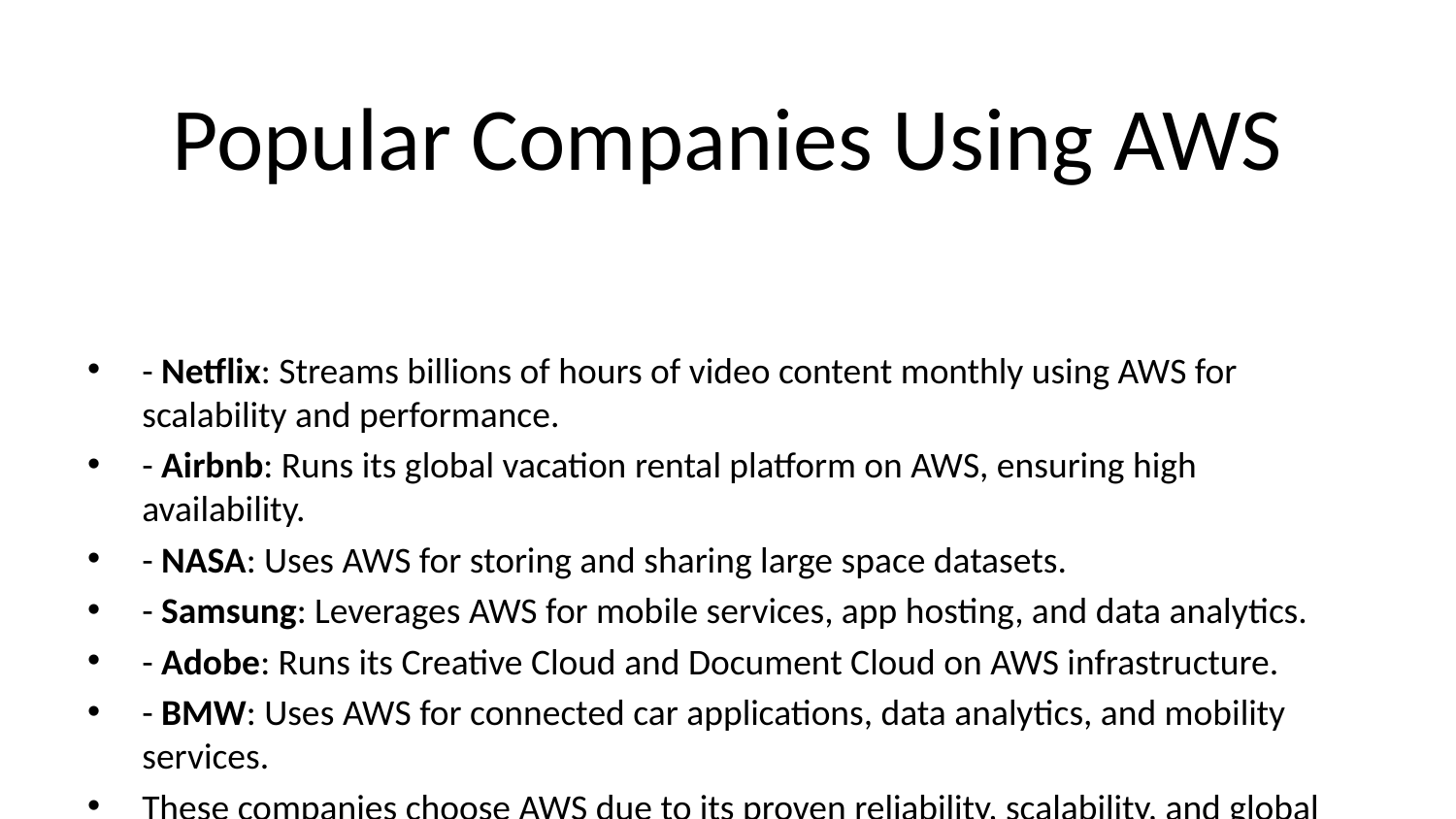

# Popular Companies Using AWS

- Netflix: Streams billions of hours of video content monthly using AWS for scalability and performance.
- Airbnb: Runs its global vacation rental platform on AWS, ensuring high availability.
- NASA: Uses AWS for storing and sharing large space datasets.
- Samsung: Leverages AWS for mobile services, app hosting, and data analytics.
- Adobe: Runs its Creative Cloud and Document Cloud on AWS infrastructure.
- BMW: Uses AWS for connected car applications, data analytics, and mobility services.
These companies choose AWS due to its proven reliability, scalability, and global support infrastructure.